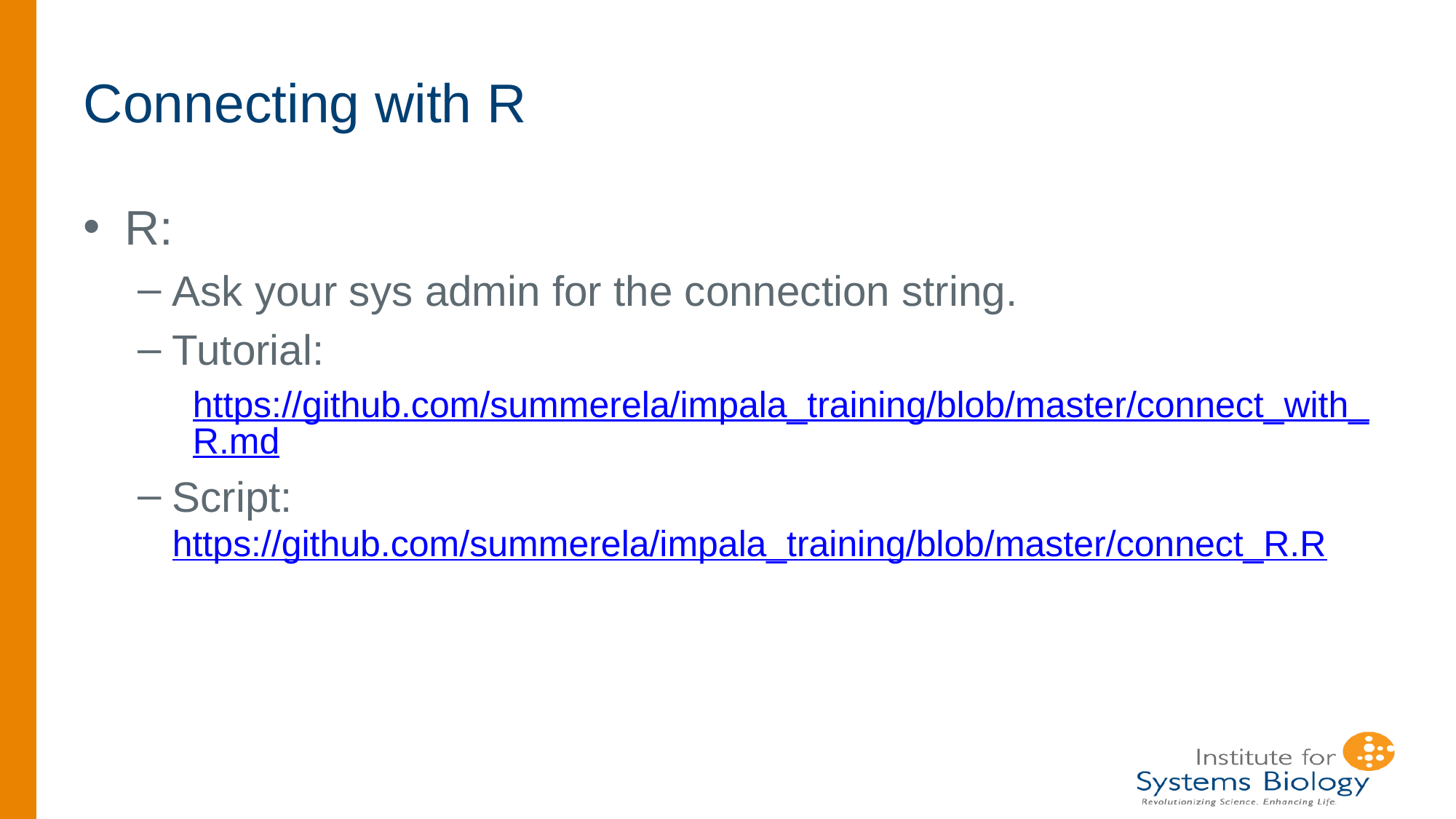

# Connecting with R
R:
Ask your sys admin for the connection string.
Tutorial:
https://github.com/summerela/impala_training/blob/master/connect_with_R.md
Script:
https://github.com/summerela/impala_training/blob/master/connect_R.R